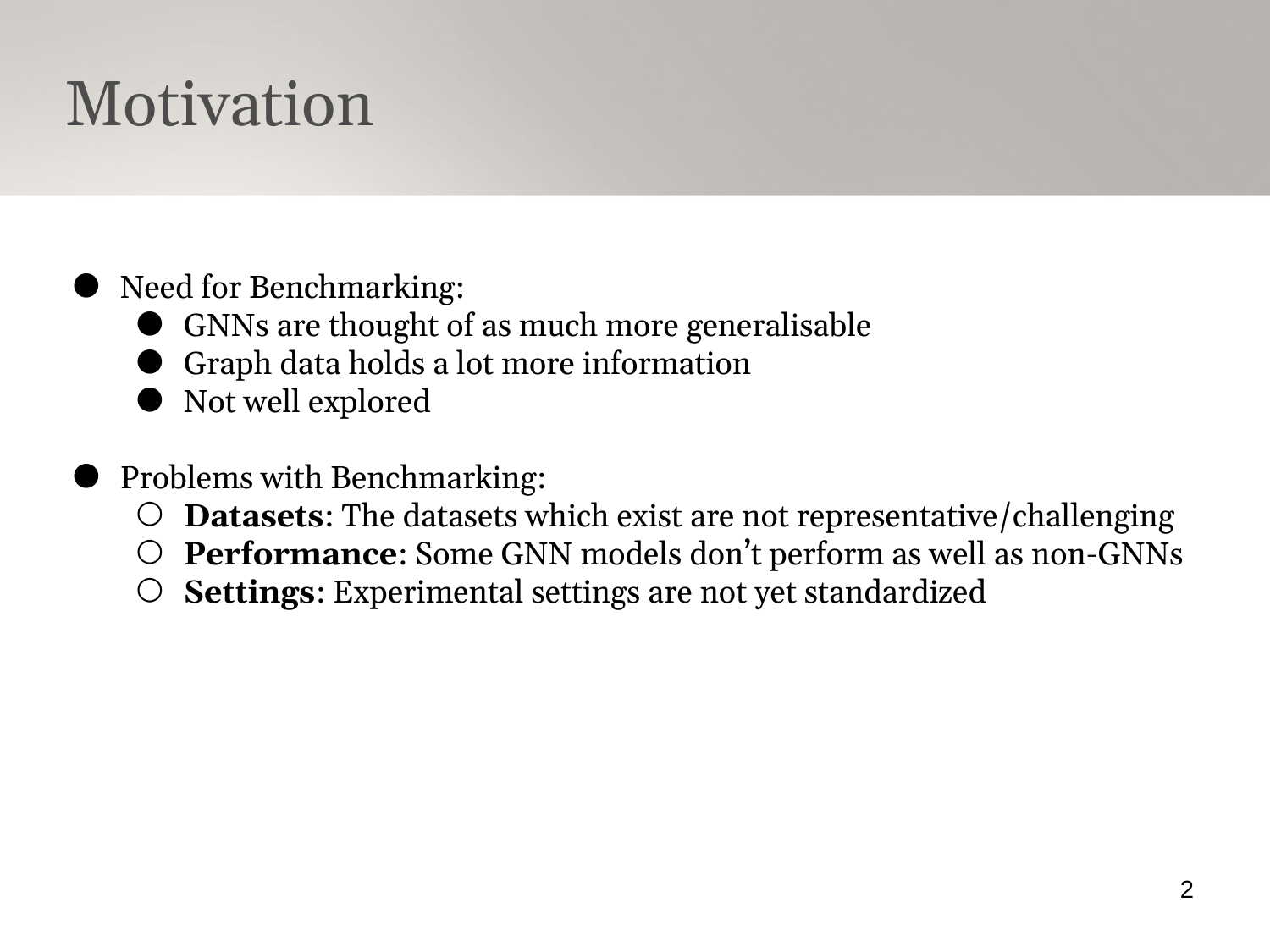

Motivation
Need for Benchmarking:
GNNs are thought of as much more generalisable
Graph data holds a lot more information
Not well explored

Problems with Benchmarking:
Datasets: The datasets which exist are not representative/challenging
Performance: Some GNN models don’t perform as well as non-GNNs
Settings: Experimental settings are not yet standardized
2